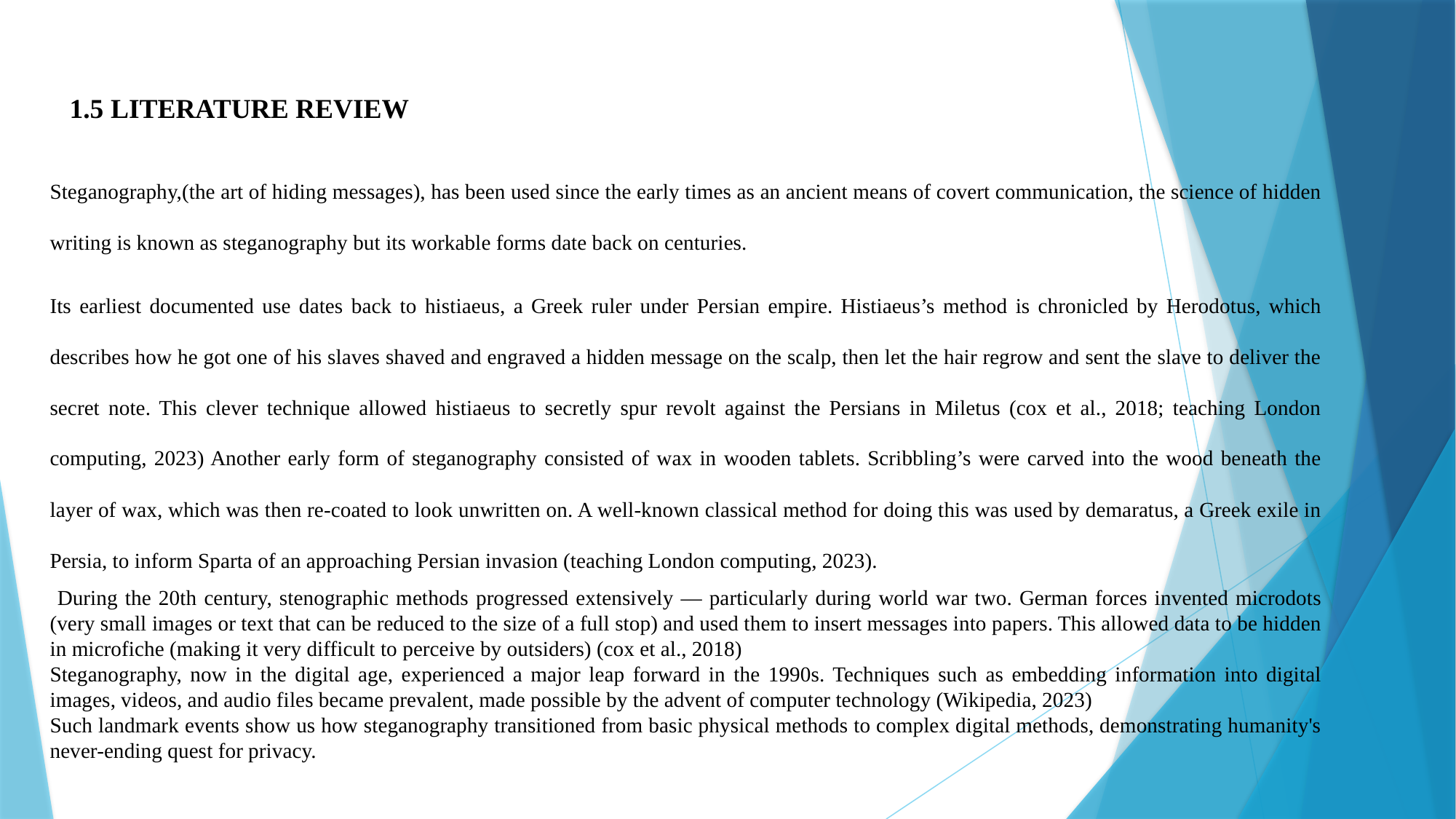

1.5 LITERATURE REVIEW
Steganography,(the art of hiding messages), has been used since the early times as an ancient means of covert communication, the science of hidden writing is known as steganography but its workable forms date back on centuries.
Its earliest documented use dates back to histiaeus, a Greek ruler under Persian empire. Histiaeus’s method is chronicled by Herodotus, which describes how he got one of his slaves shaved and engraved a hidden message on the scalp, then let the hair regrow and sent the slave to deliver the secret note. This clever technique allowed histiaeus to secretly spur revolt against the Persians in Miletus (cox et al., 2018; teaching London computing, 2023) Another early form of steganography consisted of wax in wooden tablets. Scribbling’s were carved into the wood beneath the layer of wax, which was then re-coated to look unwritten on. A well-known classical method for doing this was used by demaratus, a Greek exile in Persia, to inform Sparta of an approaching Persian invasion (teaching London computing, 2023).
 During the 20th century, stenographic methods progressed extensively — particularly during world war two. German forces invented microdots (very small images or text that can be reduced to the size of a full stop) and used them to insert messages into papers. This allowed data to be hidden in microfiche (making it very difficult to perceive by outsiders) (cox et al., 2018)
Steganography, now in the digital age, experienced a major leap forward in the 1990s. Techniques such as embedding information into digital images, videos, and audio files became prevalent, made possible by the advent of computer technology (Wikipedia, 2023)
Such landmark events show us how steganography transitioned from basic physical methods to complex digital methods, demonstrating humanity's never-ending quest for privacy.